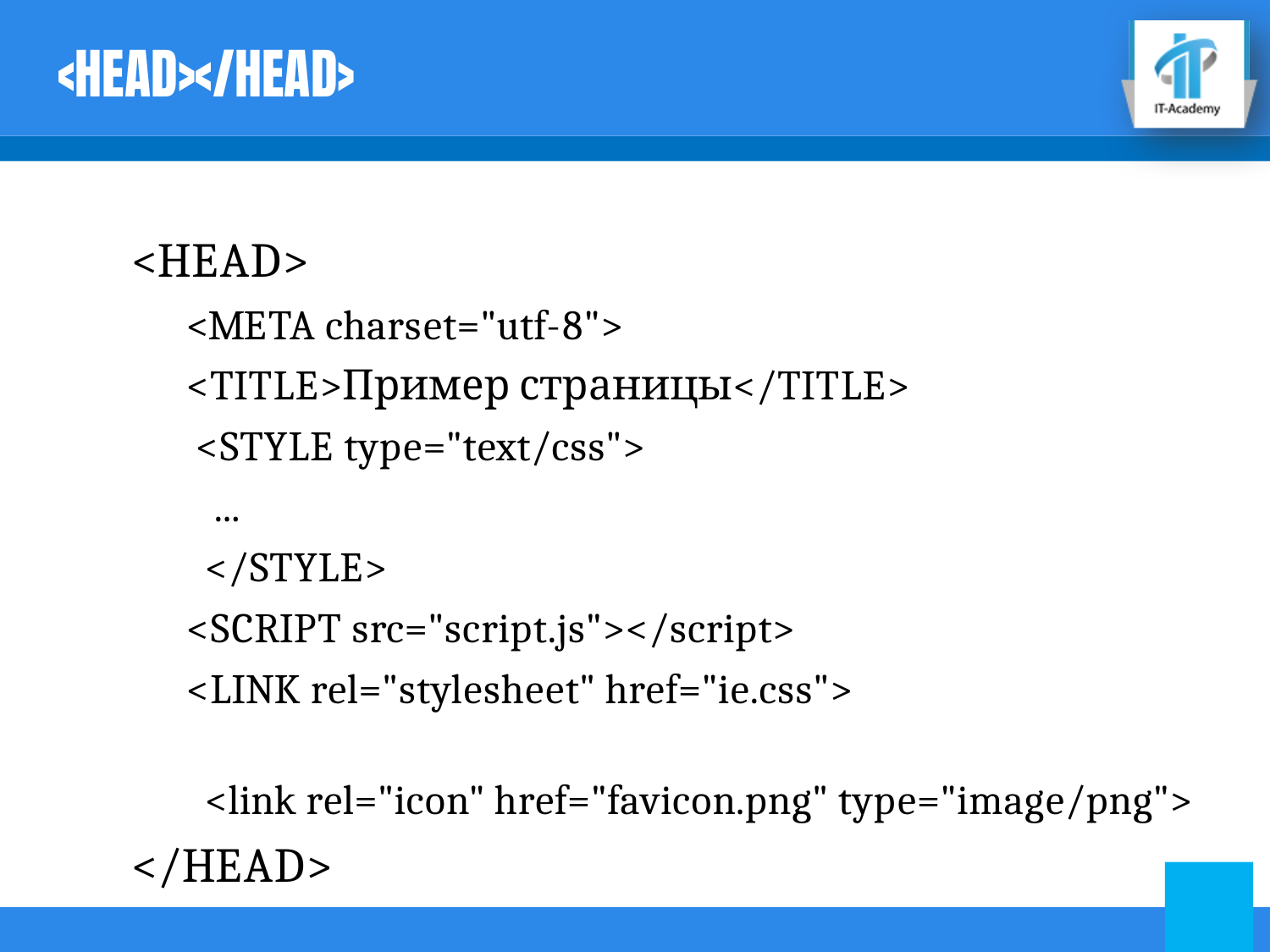

# <HEAD></HEAD>
<HEAD>
<META charset="utf-8">
<TITLE>Пример страницы</TITLE>
 <STYLE type="text/css">
   ...
  </STYLE>
<SCRIPT src="script.js"></script>
<LINK rel="stylesheet" href="ie.css">
  <link rel="icon" href="favicon.png" type="image/png">
</HEAD>